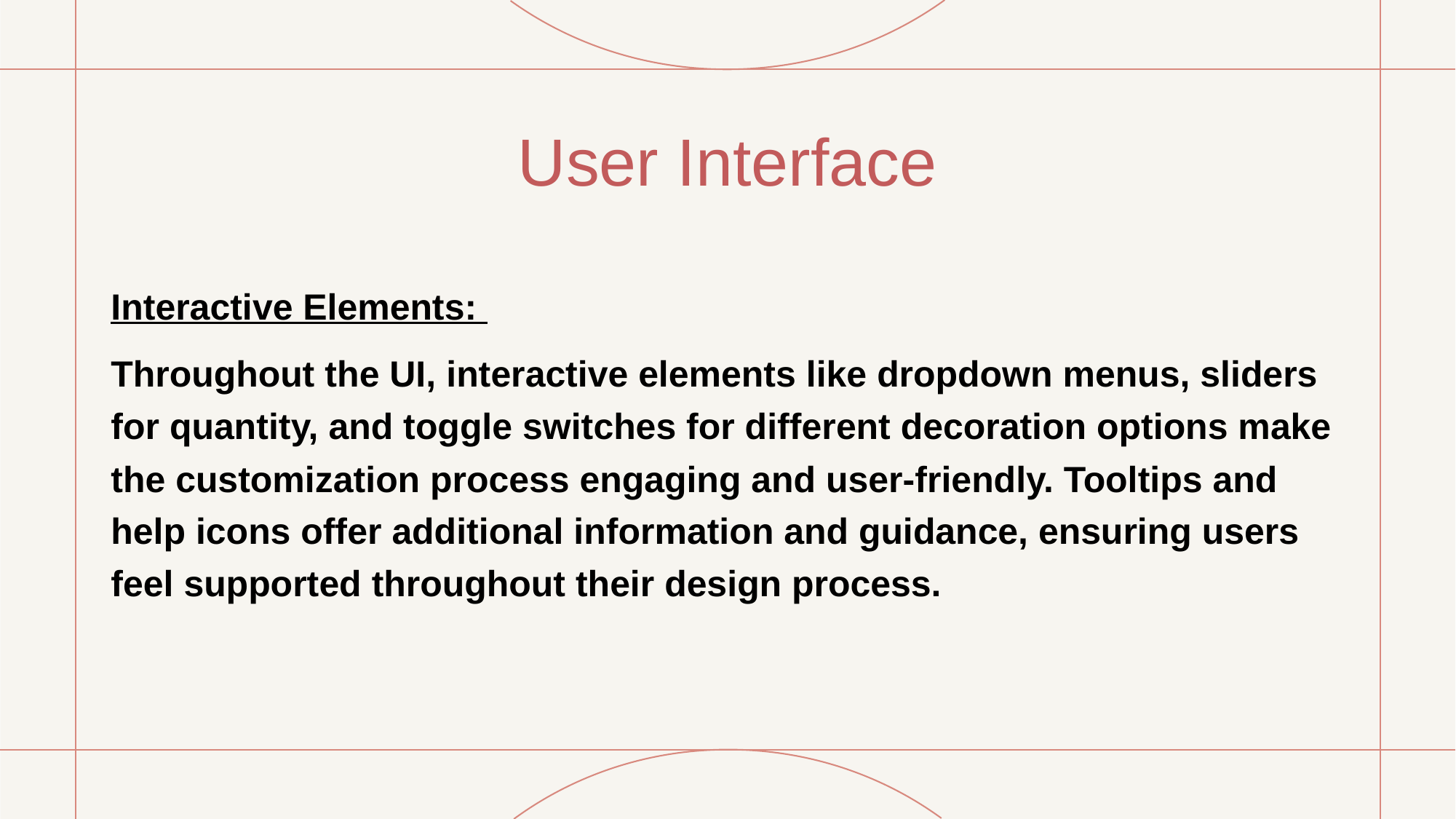

# User Interface
Interactive Elements:
Throughout the UI, interactive elements like dropdown menus, sliders for quantity, and toggle switches for different decoration options make the customization process engaging and user-friendly. Tooltips and help icons offer additional information and guidance, ensuring users feel supported throughout their design process.